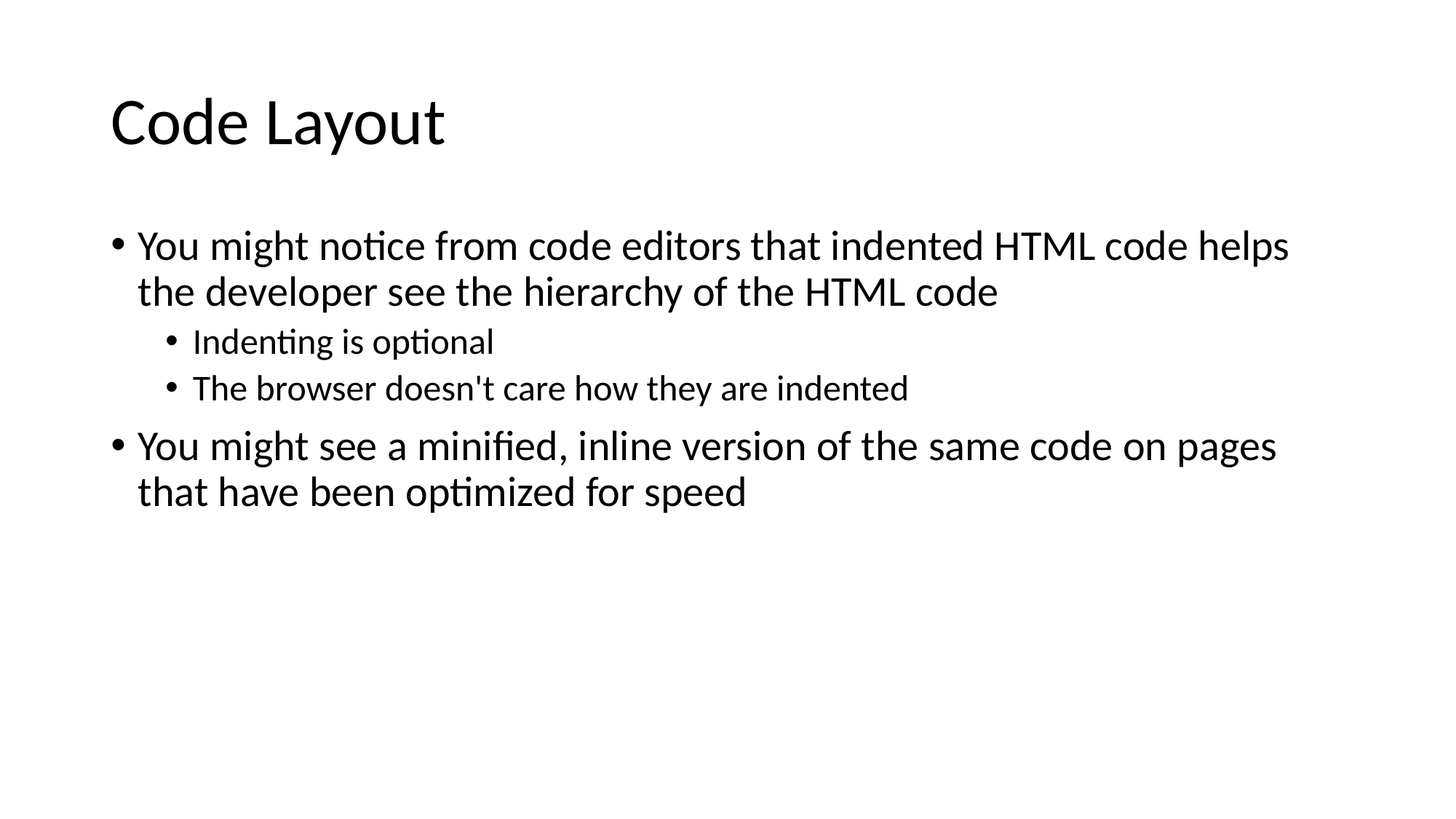

# Code Layout
You might notice from code editors that indented HTML code helps the developer see the hierarchy of the HTML code
Indenting is optional
The browser doesn't care how they are indented
You might see a minified, inline version of the same code on pages that have been optimized for speed